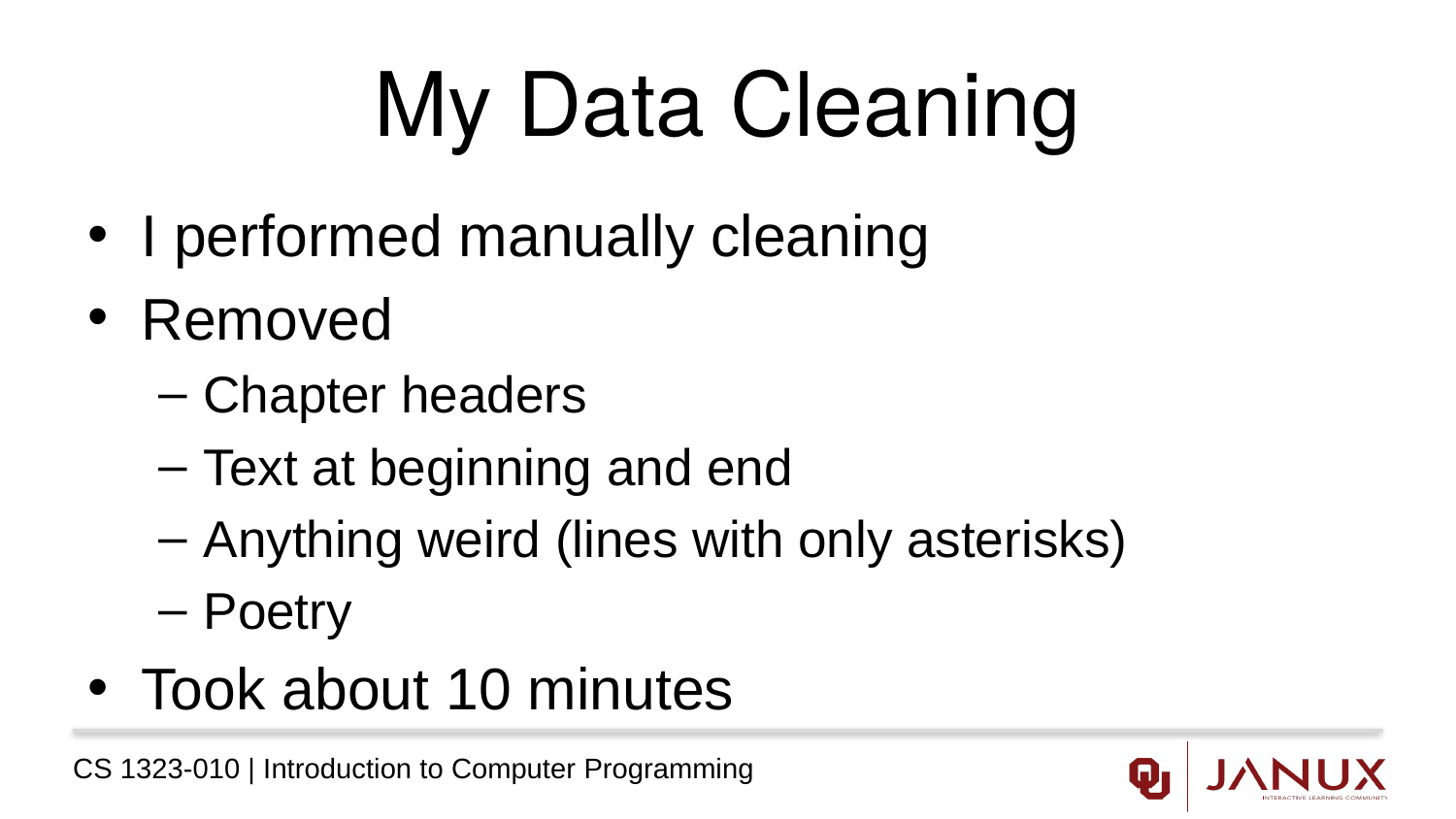

# My Data Cleaning
I performed manually cleaning
Removed
Chapter headers
Text at beginning and end
Anything weird (lines with only asterisks)
Poetry
Took about 10 minutes